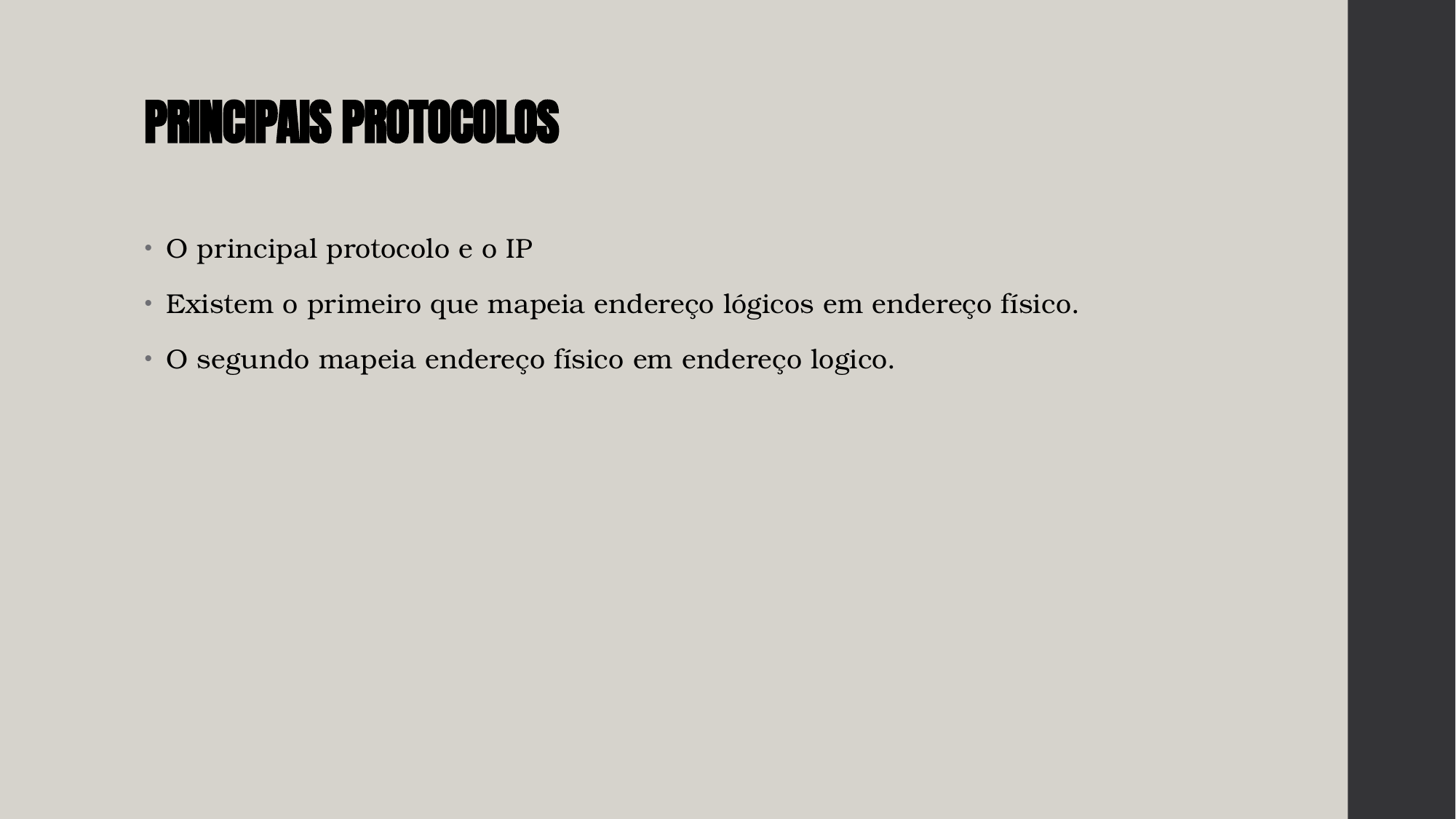

# PRINCIPAIS PROTOCOLOS

O principal protocolo e o IP
Existem o primeiro que mapeia endereço lógicos em endereço físico.
O segundo mapeia endereço físico em endereço logico.